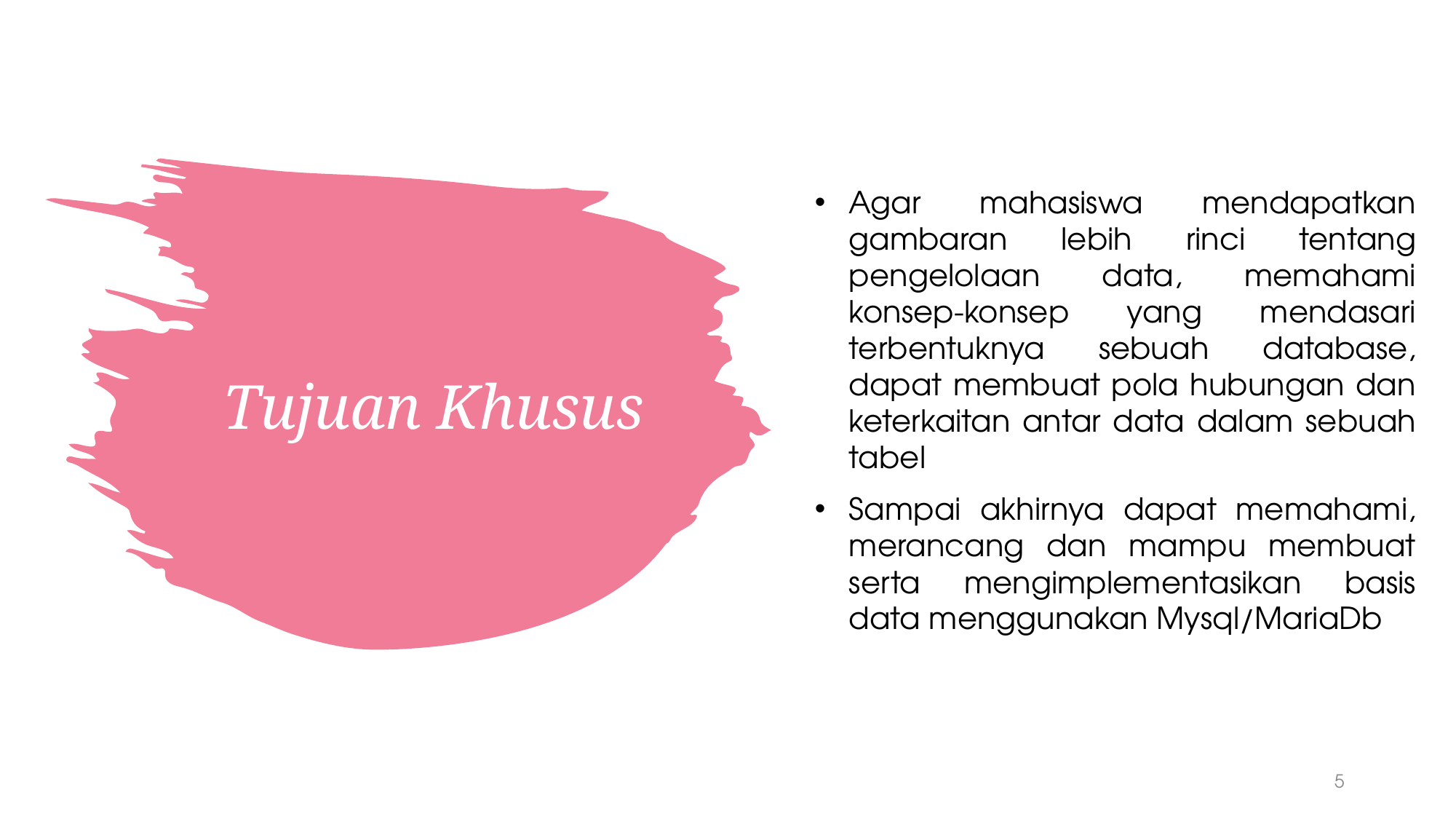

Agar mahasiswa mendapatkan gambaran lebih rinci tentang pengelolaan data, memahami konsep-konsep yang mendasari terbentuknya sebuah database, dapat membuat pola hubungan dan keterkaitan antar data dalam sebuah tabel
Sampai akhirnya dapat memahami, merancang dan mampu membuat serta mengimplementasikan basis data menggunakan Mysql/MariaDb
# Tujuan Khusus
5